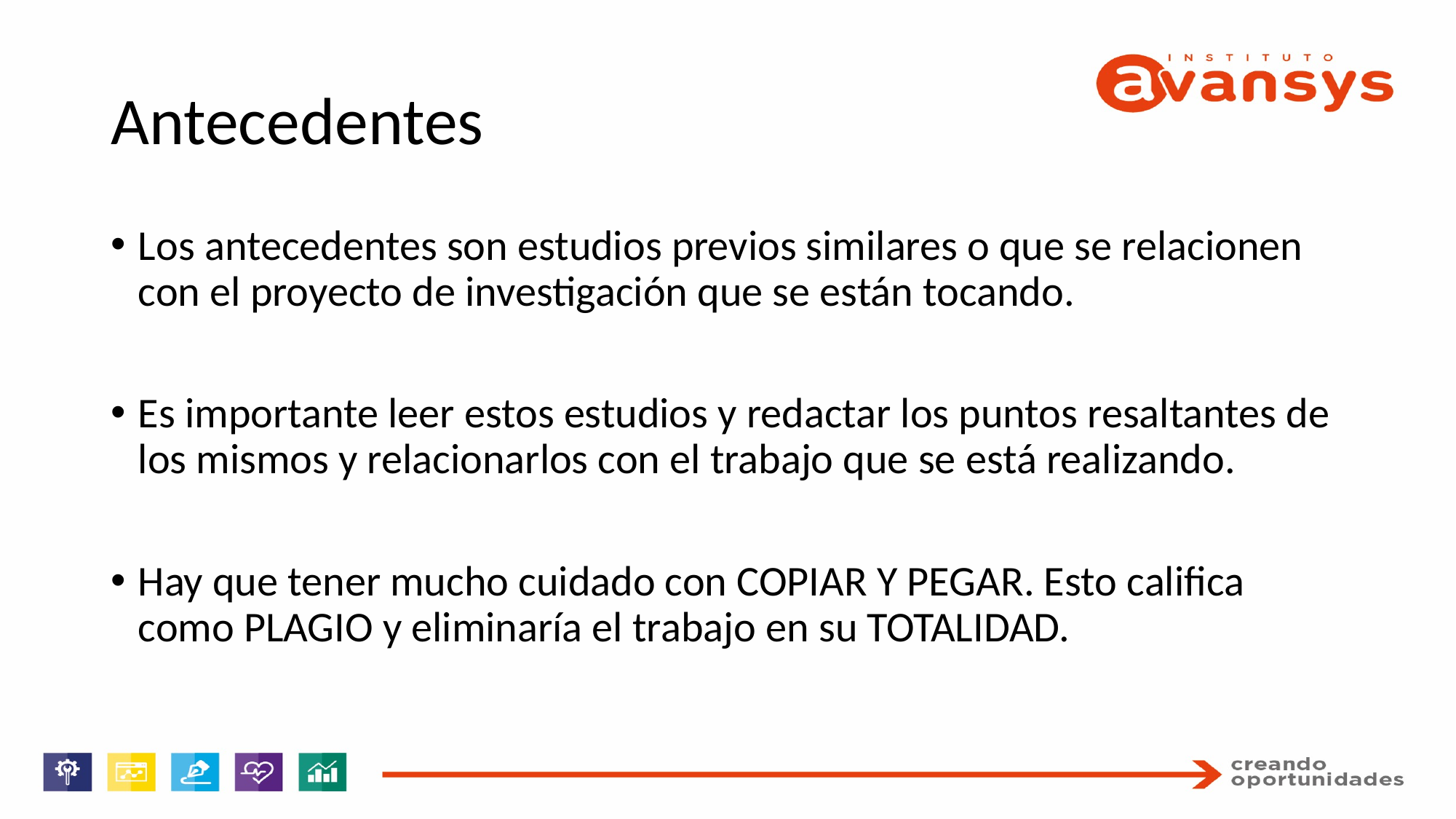

# Antecedentes
Los antecedentes son estudios previos similares o que se relacionen con el proyecto de investigación que se están tocando.

Es importante leer estos estudios y redactar los puntos resaltantes de los mismos y relacionarlos con el trabajo que se está realizando.

Hay que tener mucho cuidado con COPIAR Y PEGAR. Esto califica como PLAGIO y eliminaría el trabajo en su TOTALIDAD.